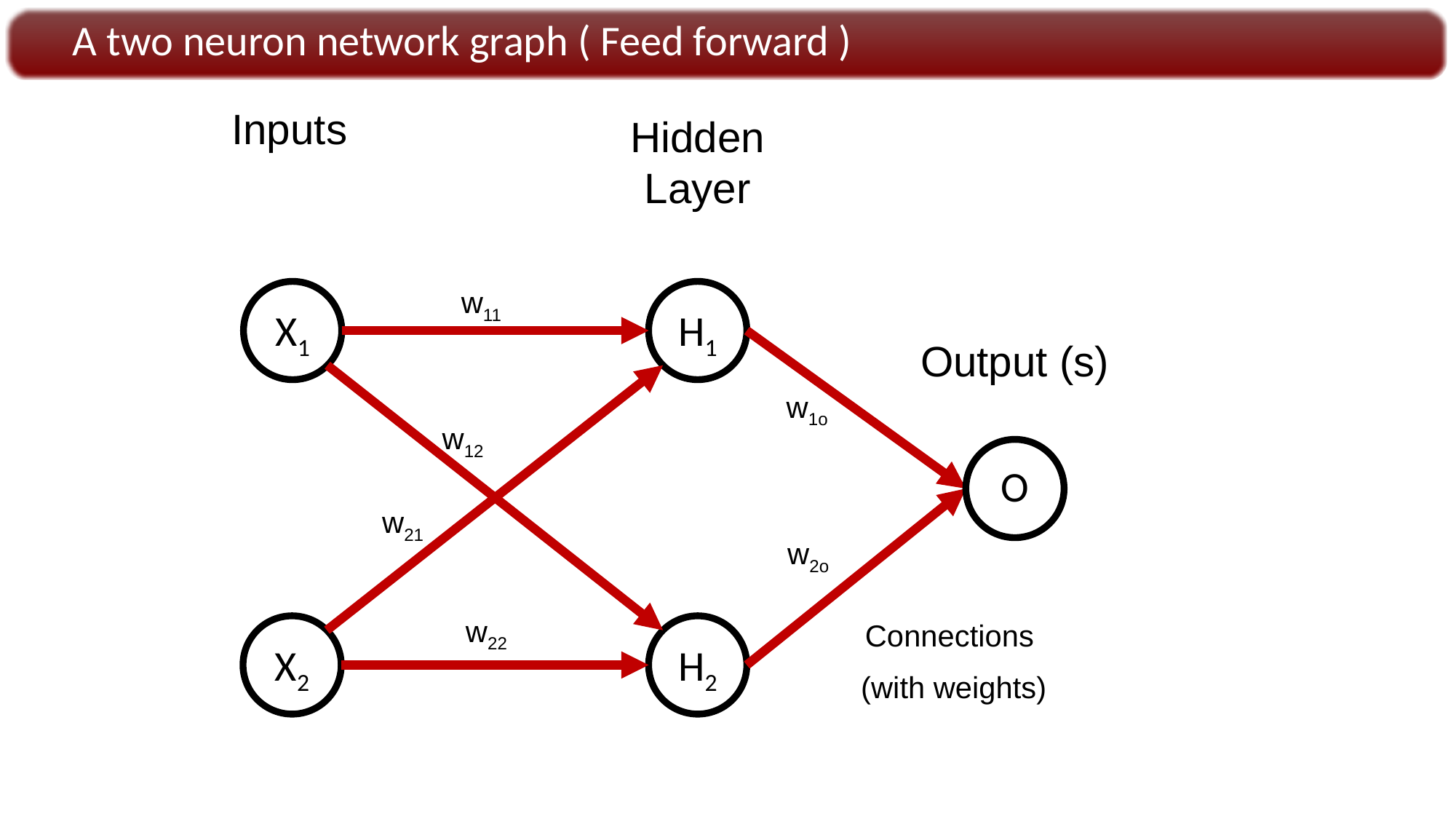

A two neuron network graph ( Feed forward )
Inputs
Hidden Layer
w11
X1
H1
Output (s)
w1o
w12
O
w21
w2o
w22
Connections
(with weights)
X2
H2